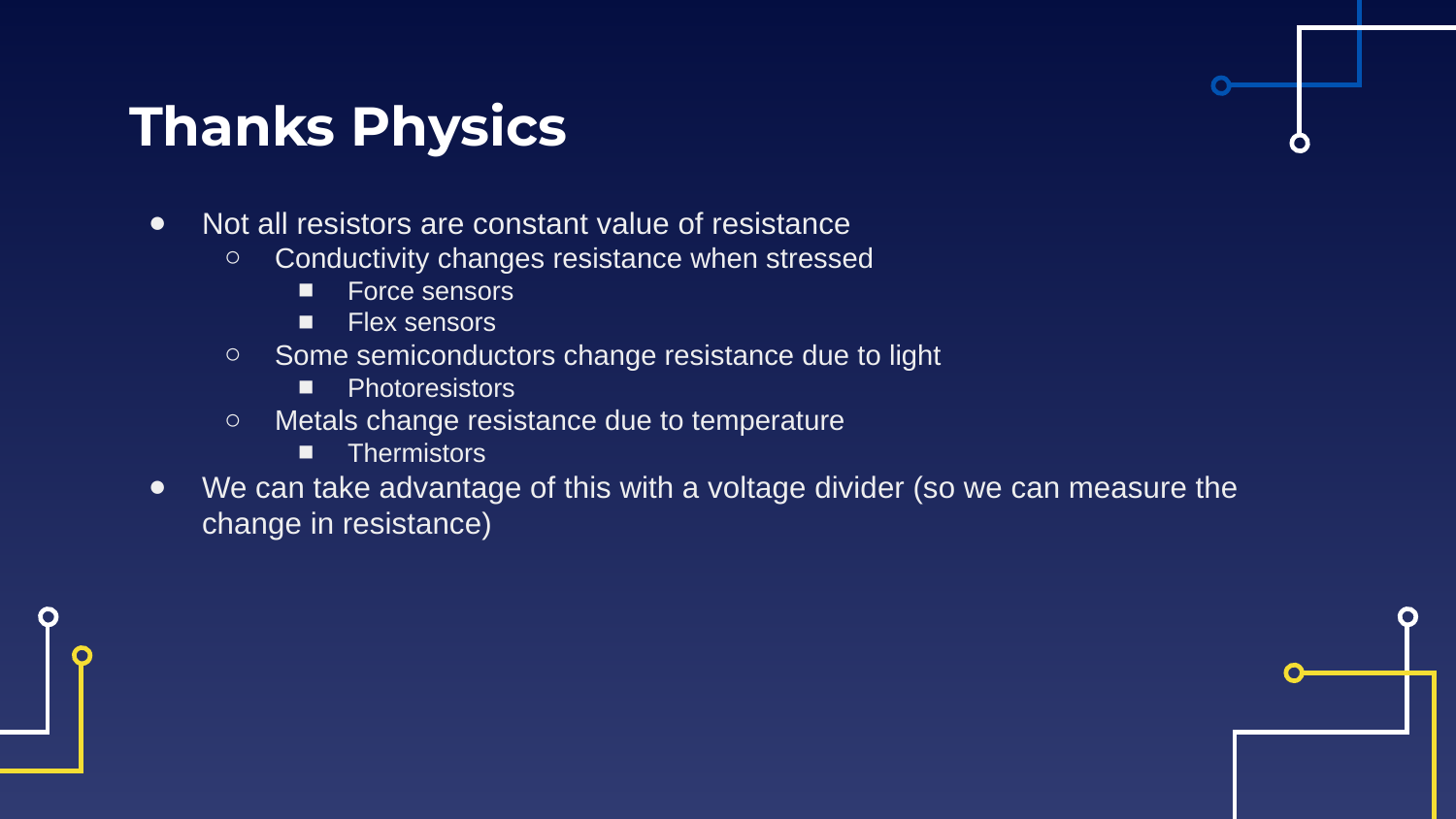

# Thanks Physics
Not all resistors are constant value of resistance
Conductivity changes resistance when stressed
Force sensors
Flex sensors
Some semiconductors change resistance due to light
Photoresistors
Metals change resistance due to temperature
Thermistors
We can take advantage of this with a voltage divider (so we can measure the change in resistance)